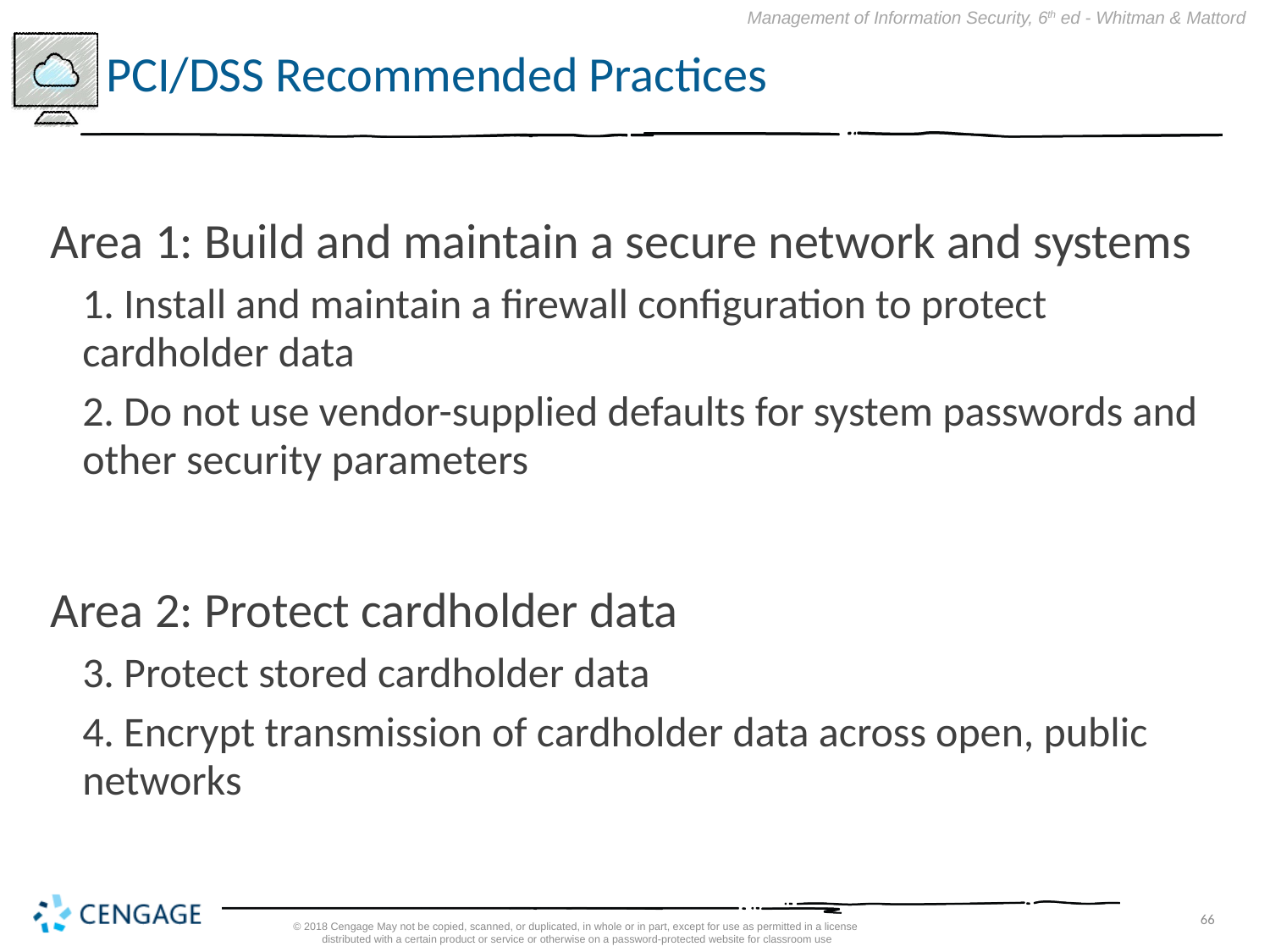

# PCI/DSS Recommended Practices
Area 1: Build and maintain a secure network and systems
1. Install and maintain a firewall configuration to protect cardholder data
2. Do not use vendor-supplied defaults for system passwords and other security parameters

Area 2: Protect cardholder data
3. Protect stored cardholder data
4. Encrypt transmission of cardholder data across open, public networks